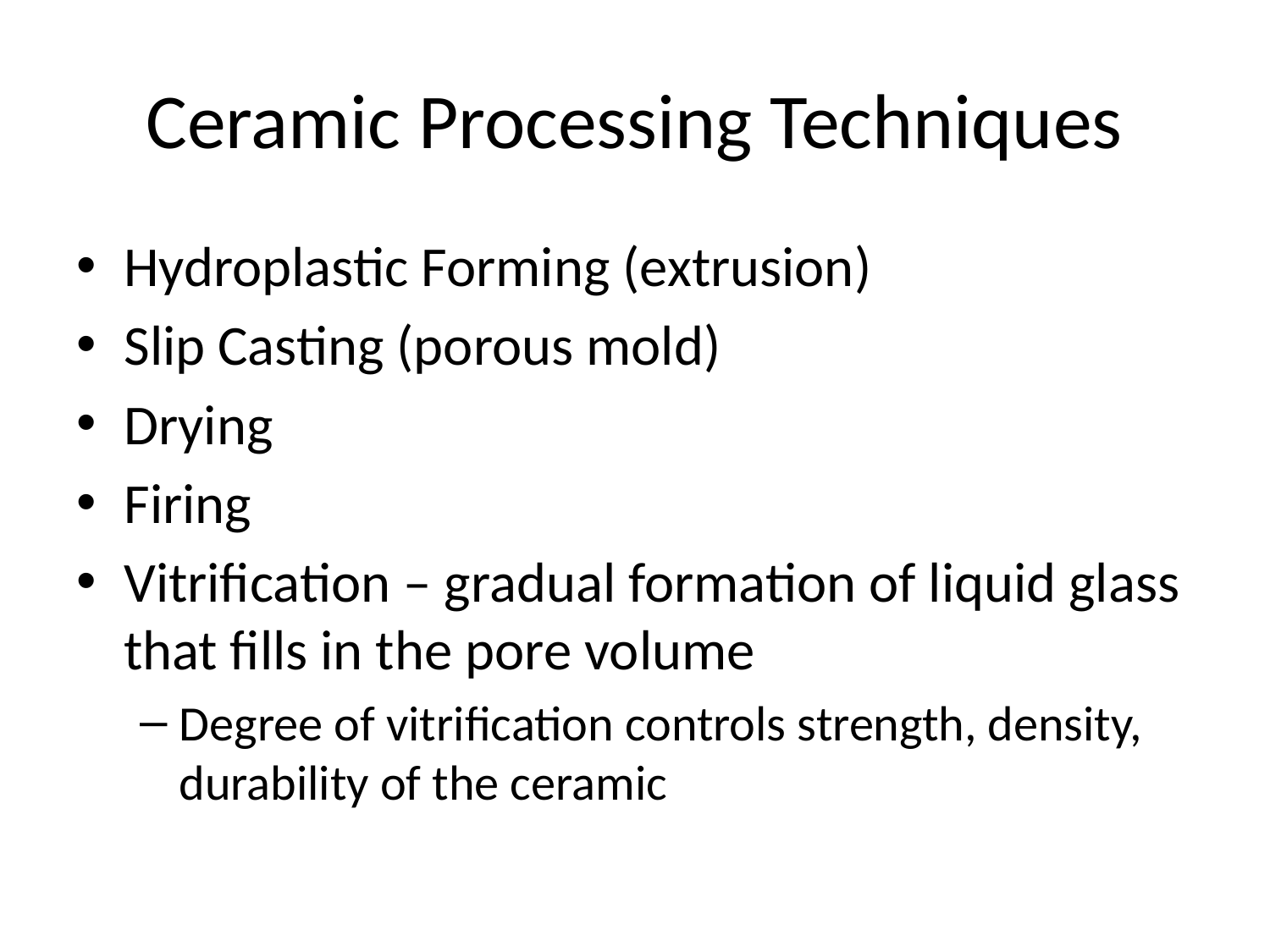

# Ceramic Processing Techniques
Hydroplastic Forming (extrusion)
Slip Casting (porous mold)
Drying
Firing
Vitrification – gradual formation of liquid glass that fills in the pore volume
Degree of vitrification controls strength, density, durability of the ceramic